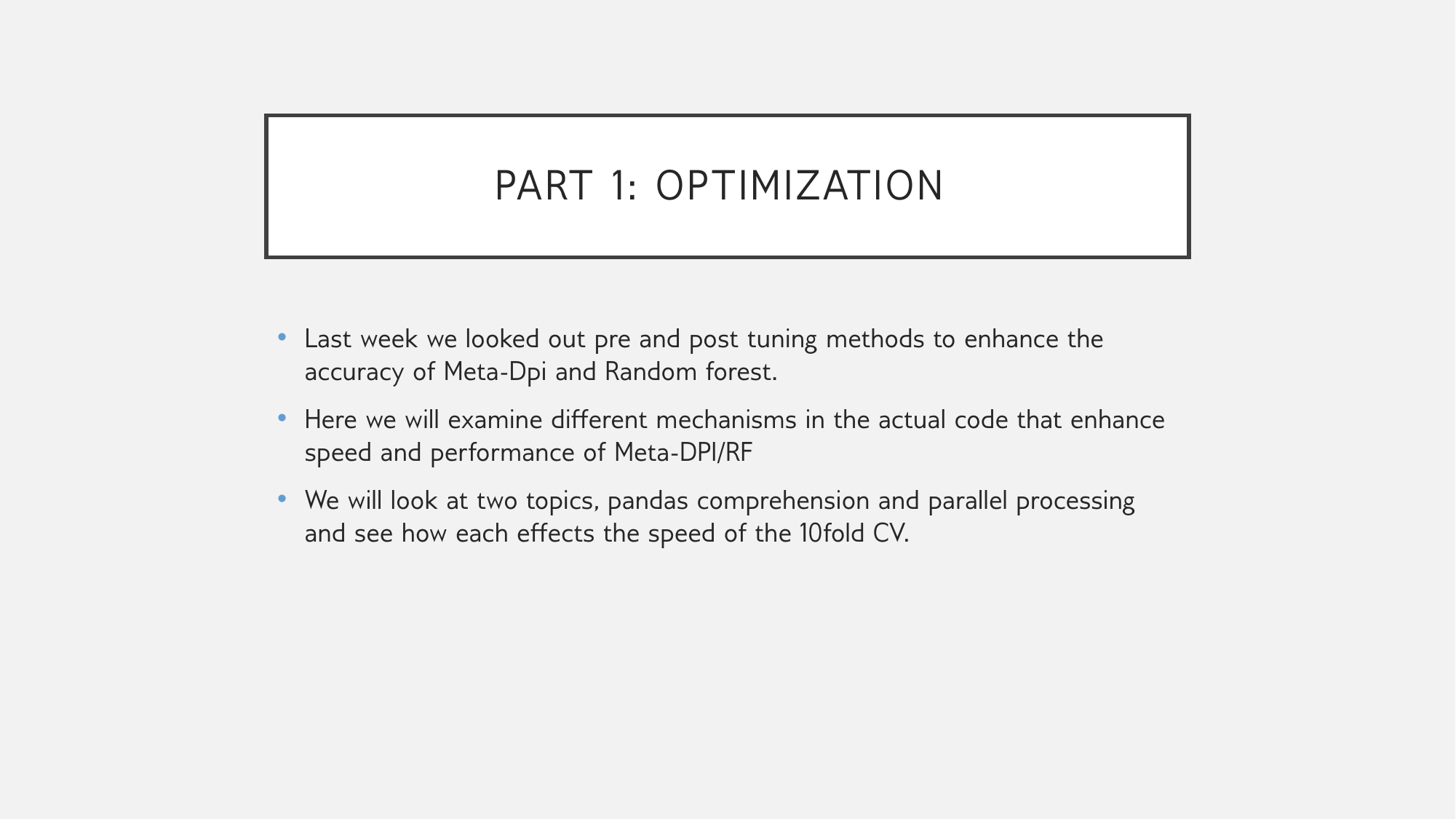

# Part 1: Optimization
Last week we looked out pre and post tuning methods to enhance the accuracy of Meta-Dpi and Random forest.
Here we will examine different mechanisms in the actual code that enhance speed and performance of Meta-DPI/RF
We will look at two topics, pandas comprehension and parallel processing and see how each effects the speed of the 10fold CV.